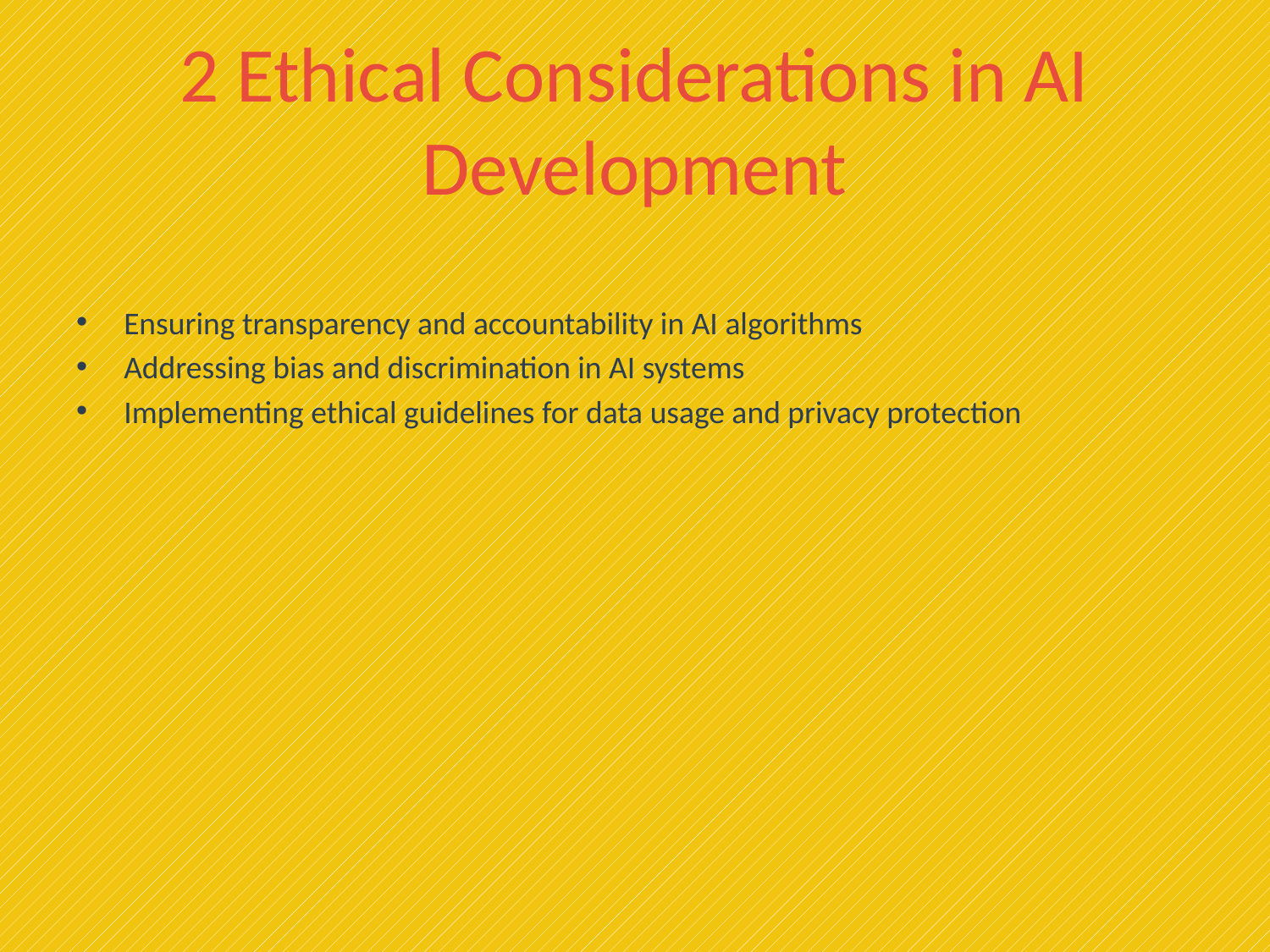

# 2 Ethical Considerations in AI Development

Ensuring transparency and accountability in AI algorithms
Addressing bias and discrimination in AI systems
Implementing ethical guidelines for data usage and privacy protection